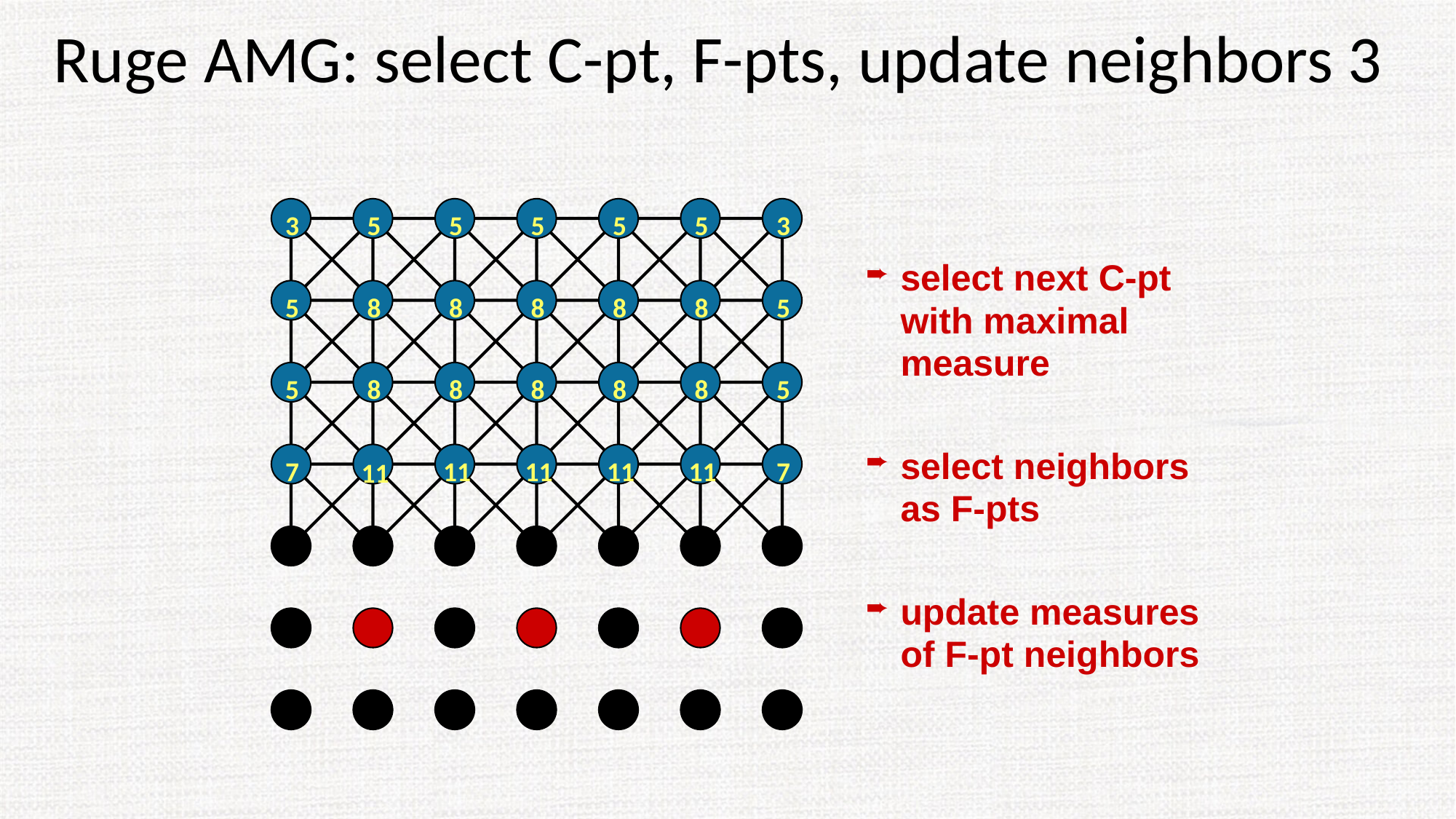

# Ruge AMG: select C-pt, F-pts, update neighbors 3

3
5
5
5
5
5
3

select next C-pt with maximal measure

select neighbors as F-pts

update measures of F-pt neighbors

5
8
8
8
8
8
5

5
8
8
8
8
8
5

7
11
11
11
11
7
11